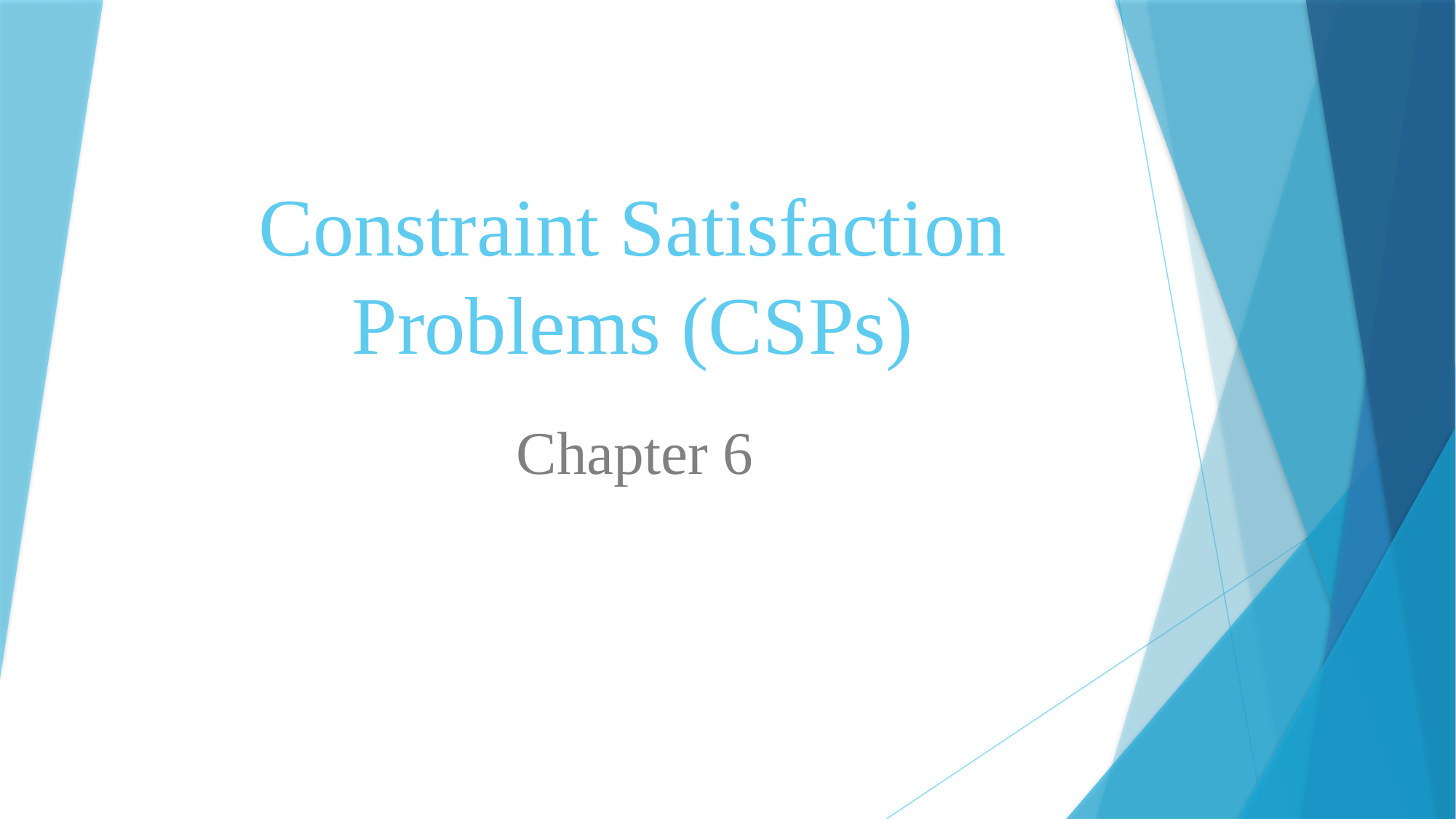

# Constraint Satisfaction Problems (CSPs)
Chapter 6